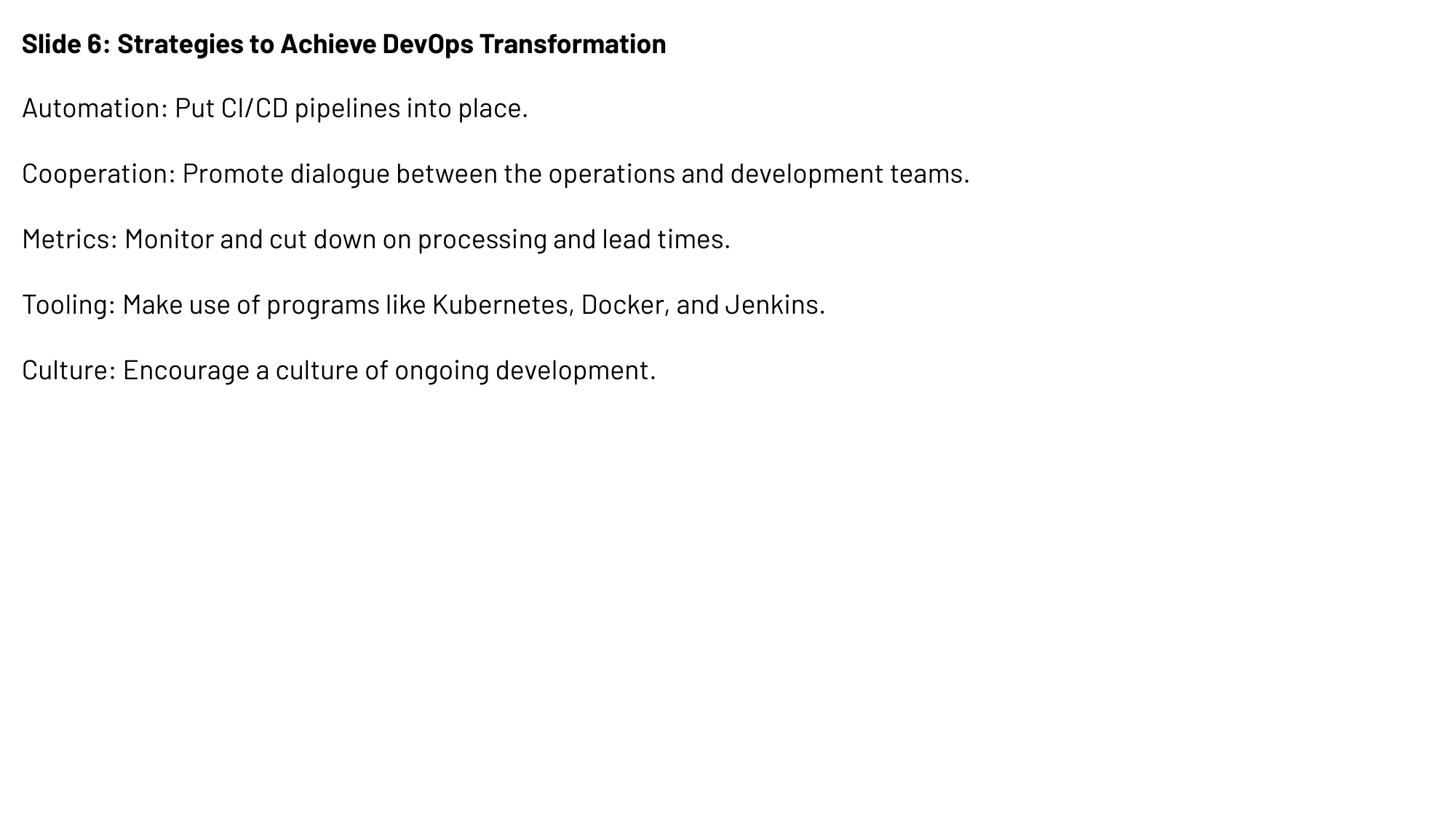

Slide 6: Strategies to Achieve DevOps Transformation
Automation: Put CI/CD pipelines into place.

Cooperation: Promote dialogue between the operations and development teams.

Metrics: Monitor and cut down on processing and lead times.

Tooling: Make use of programs like Kubernetes, Docker, and Jenkins.

Culture: Encourage a culture of ongoing development.